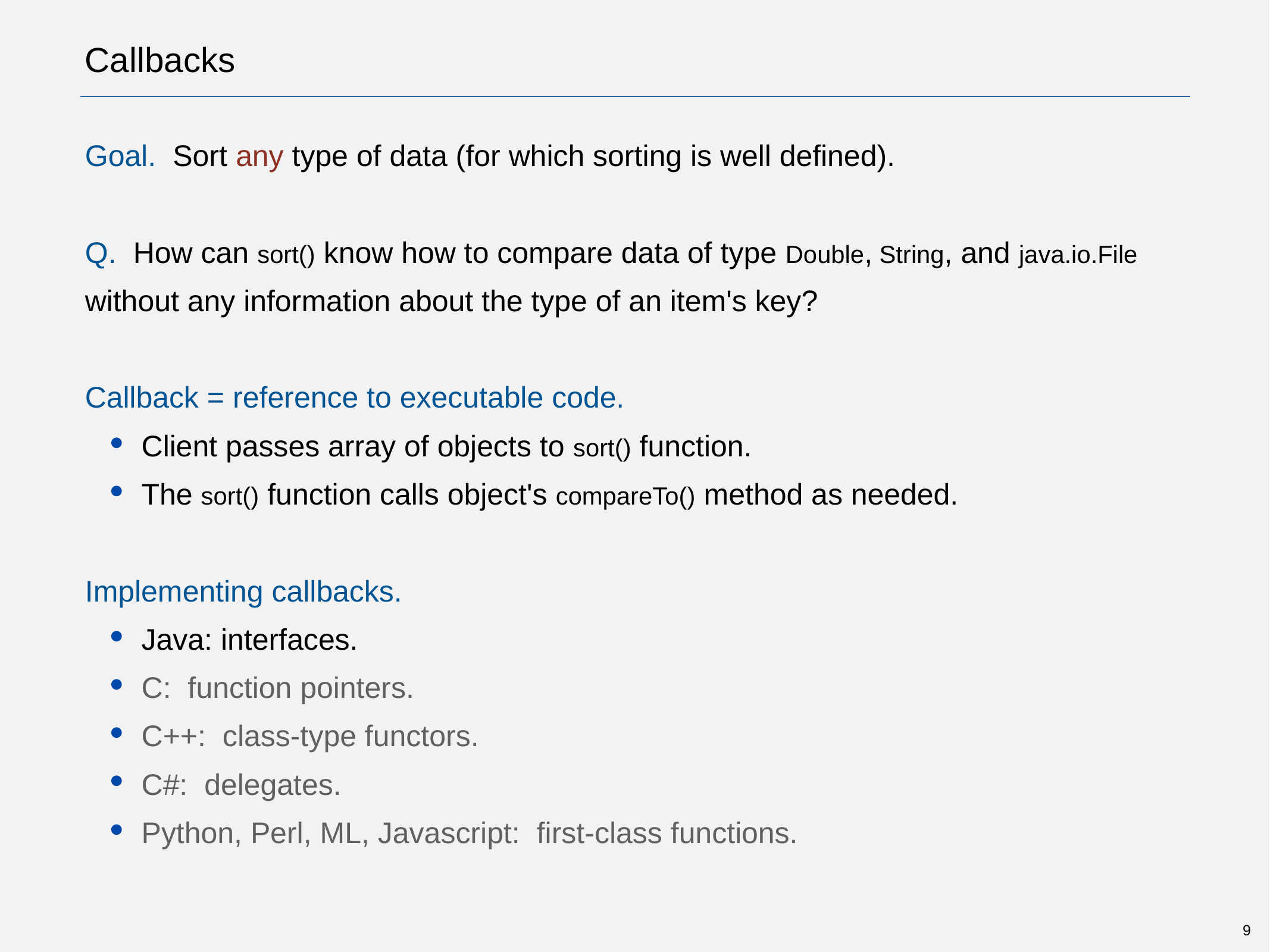

# Callbacks
Goal.  Sort any type of data (for which sorting is well defined).

Q.  How can sort() know how to compare data of type Double, String, and java.io.File without any information about the type of an item's key?

Callback = reference to executable code.
Client passes array of objects to sort() function.
The sort() function calls object's compareTo() method as needed.

Implementing callbacks.
Java: interfaces.
C:  function pointers.
C++:  class-type functors.
C#:  delegates.
Python, Perl, ML, Javascript:  first-class functions.
9